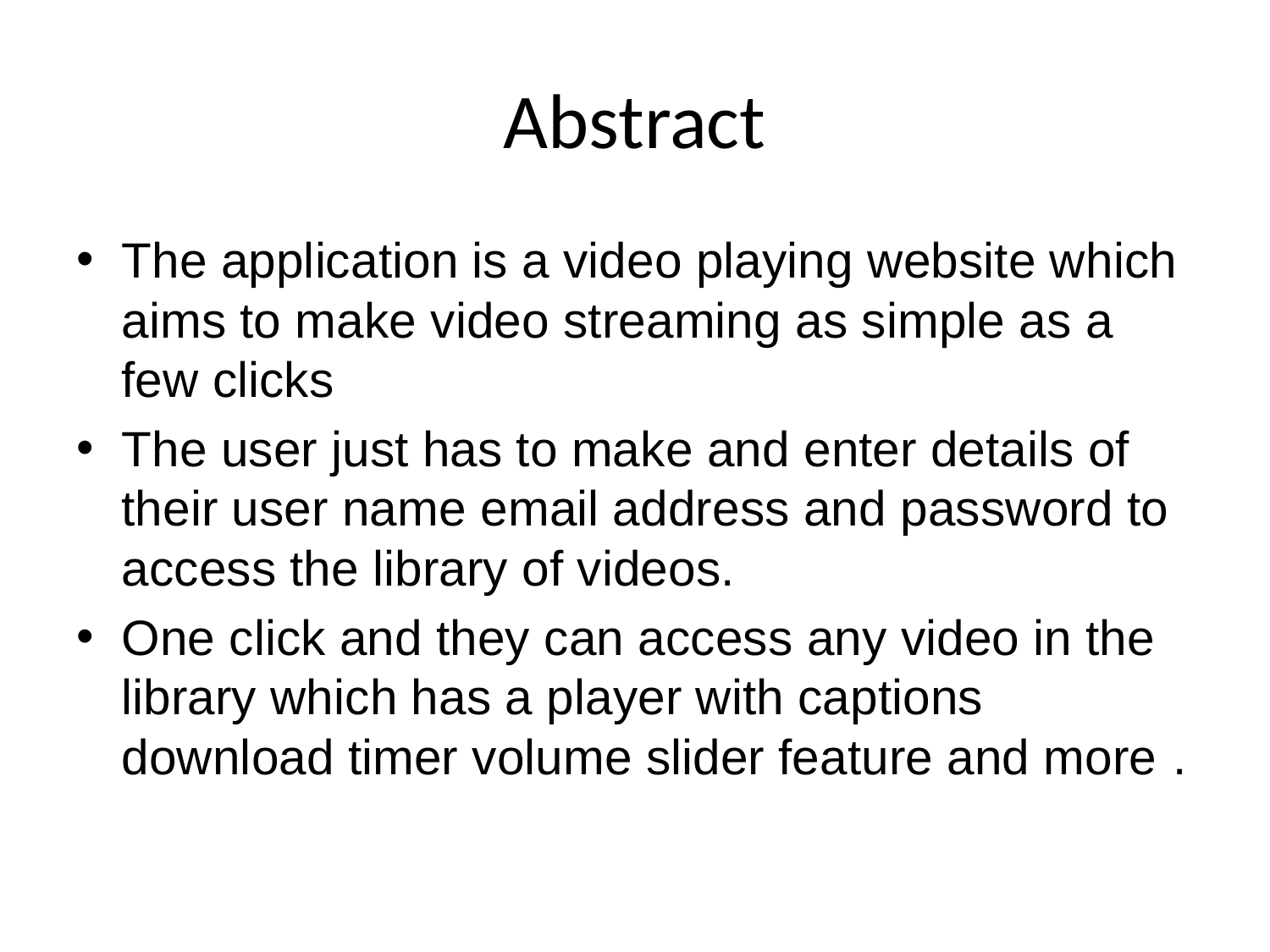

# Abstract
The application is a video playing website which aims to make video streaming as simple as a few clicks
The user just has to make and enter details of their user name email address and password to access the library of videos.
One click and they can access any video in the library which has a player with captions download timer volume slider feature and more .